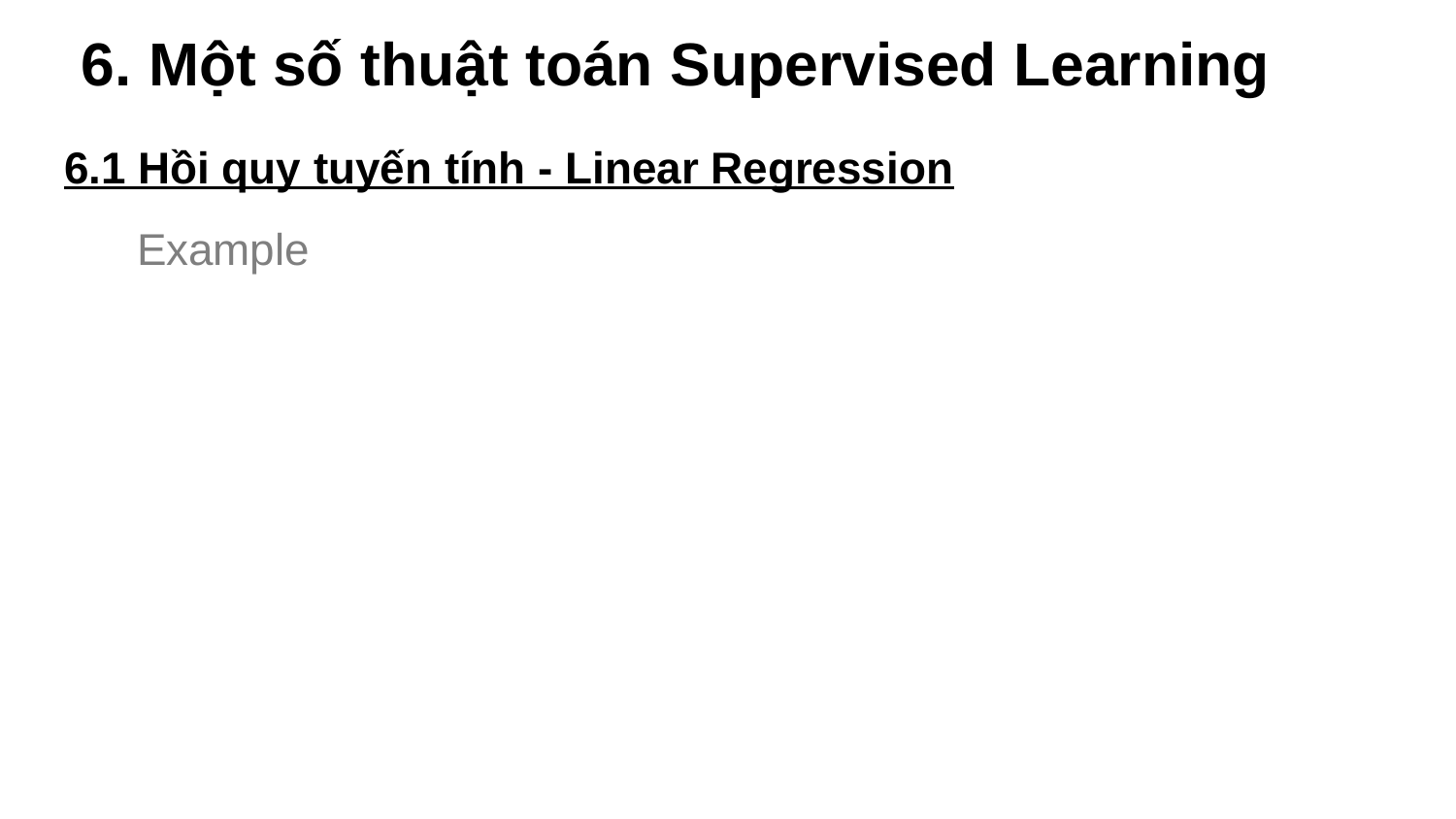

# 6. Một số thuật toán Supervised Learning
6.1 Hồi quy tuyến tính - Linear Regression
Example